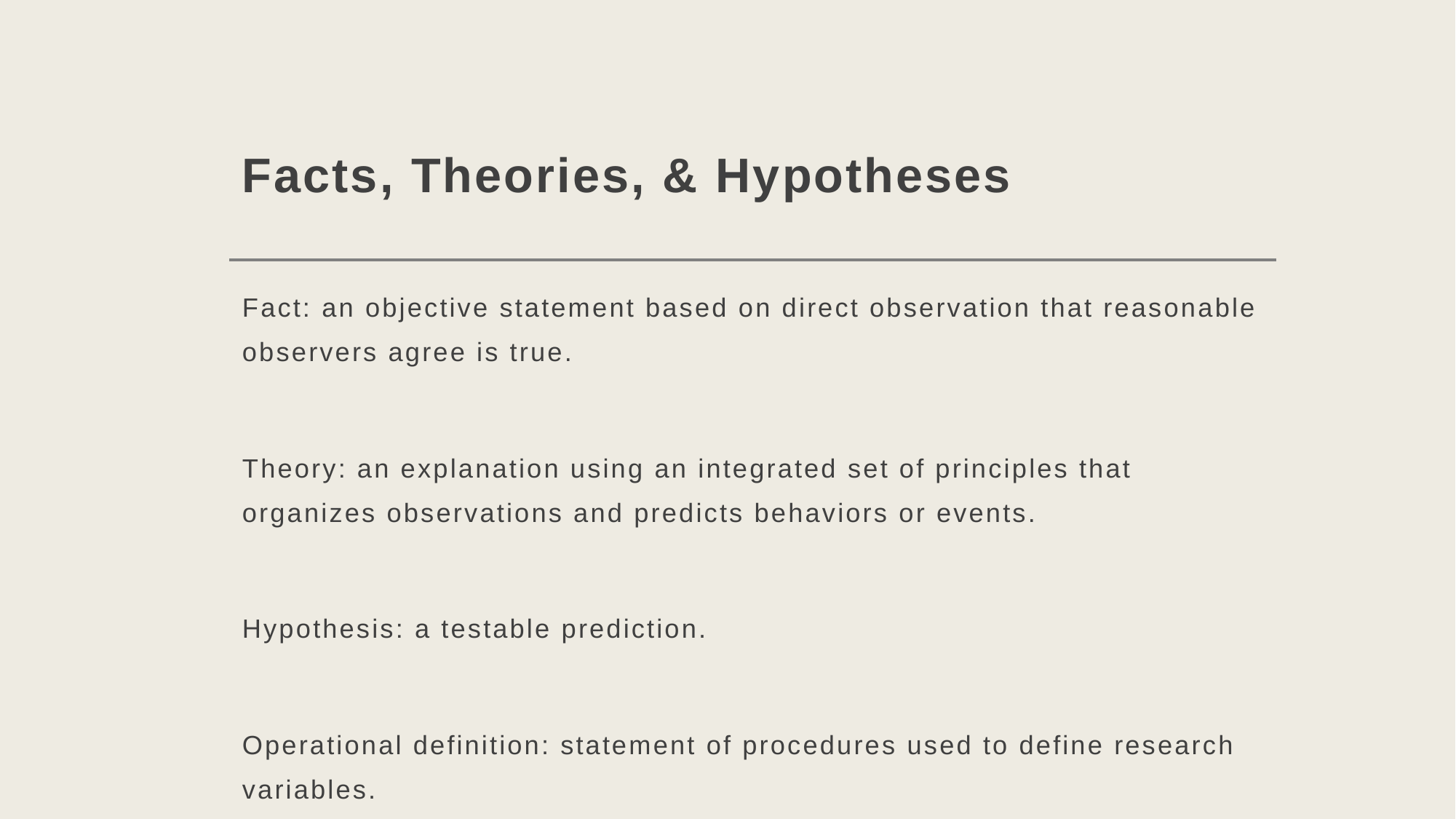

# Facts, Theories, & Hypotheses
Fact: an objective statement based on direct observation that reasonable observers agree is true.

Theory: an explanation using an integrated set of principles that organizes observations and predicts behaviors or events.

Hypothesis: a testable prediction.

Operational definition: statement of procedures used to define research variables.